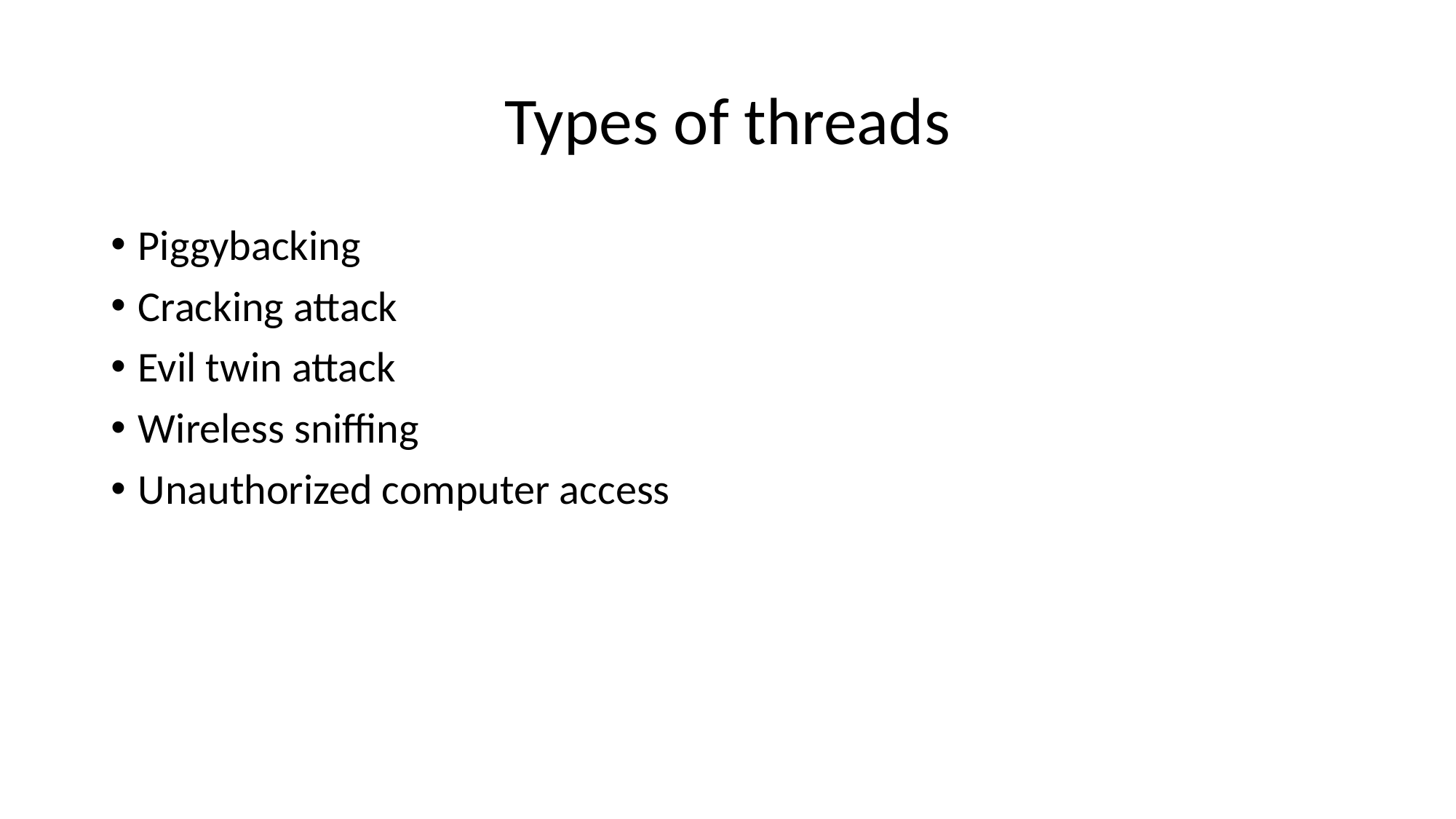

# Types of threads
Piggybacking
Cracking attack
Evil twin attack
Wireless sniffing
Unauthorized computer access